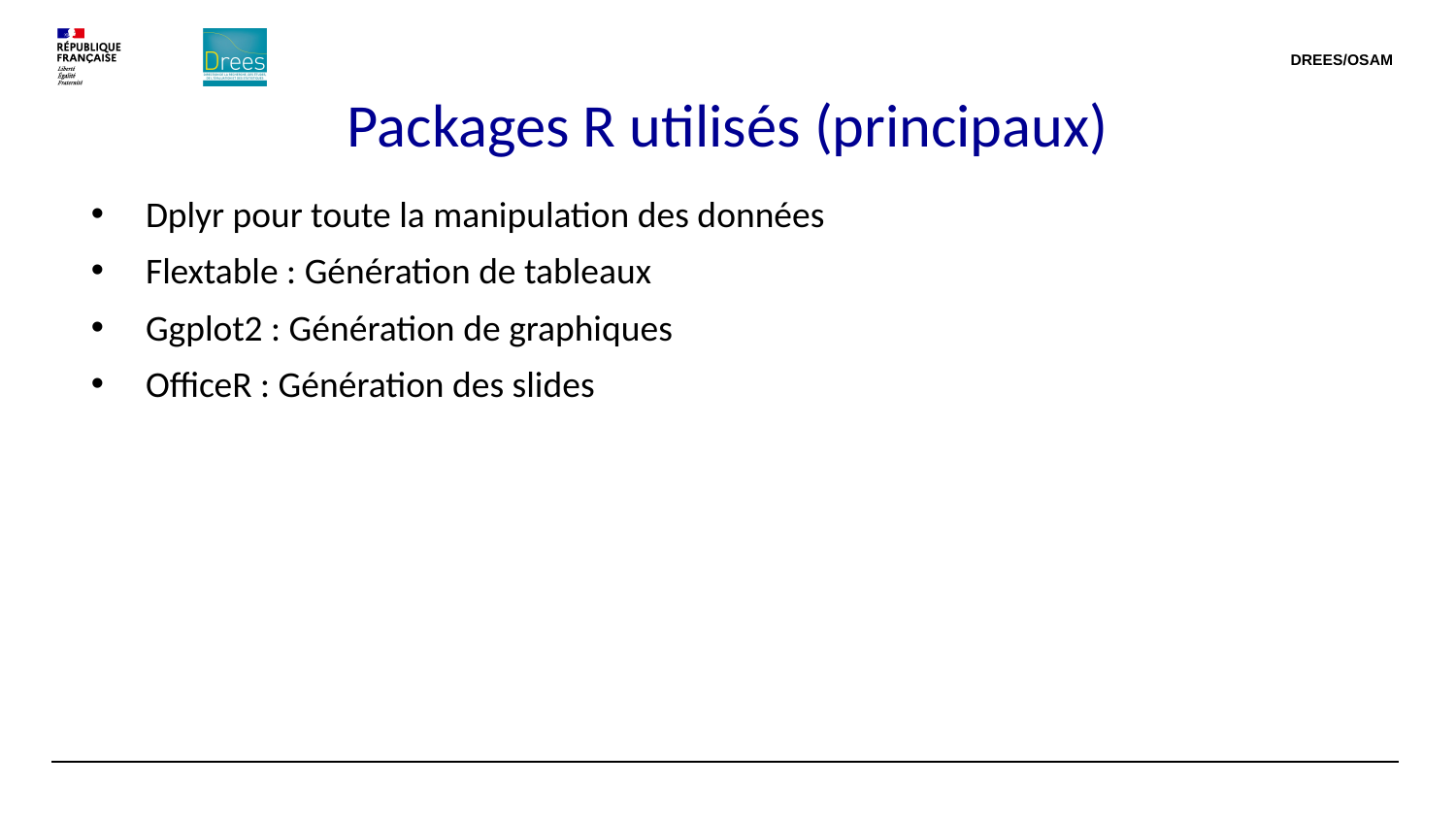

DREES/OSAM
# Packages R utilisés (principaux)
Dplyr pour toute la manipulation des données
Flextable : Génération de tableaux
Ggplot2 : Génération de graphiques
OfficeR : Génération des slides